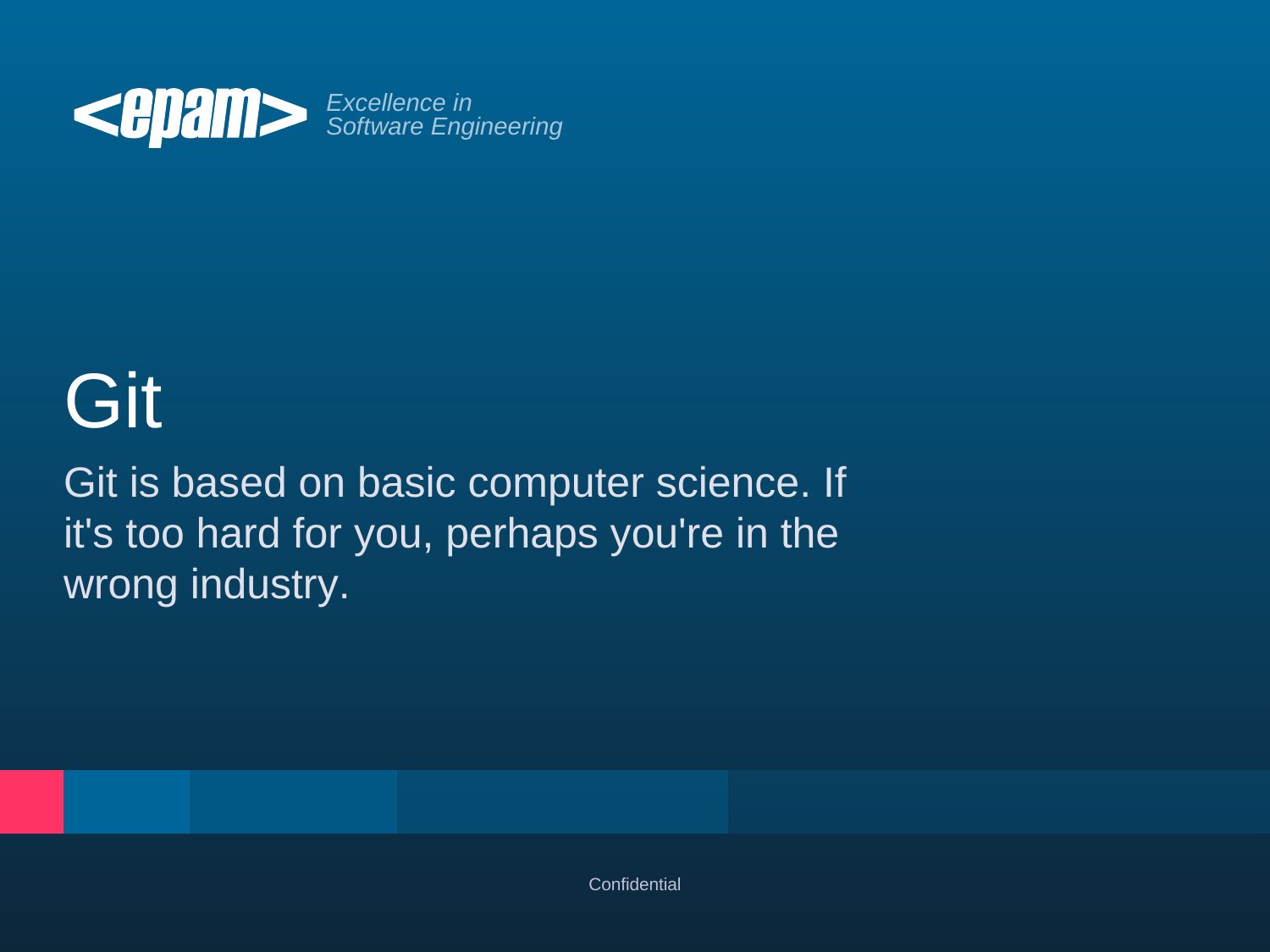

# Git
Git is based on basic computer science. If it's too hard for you, perhaps you're in the wrong industry.
Confidential